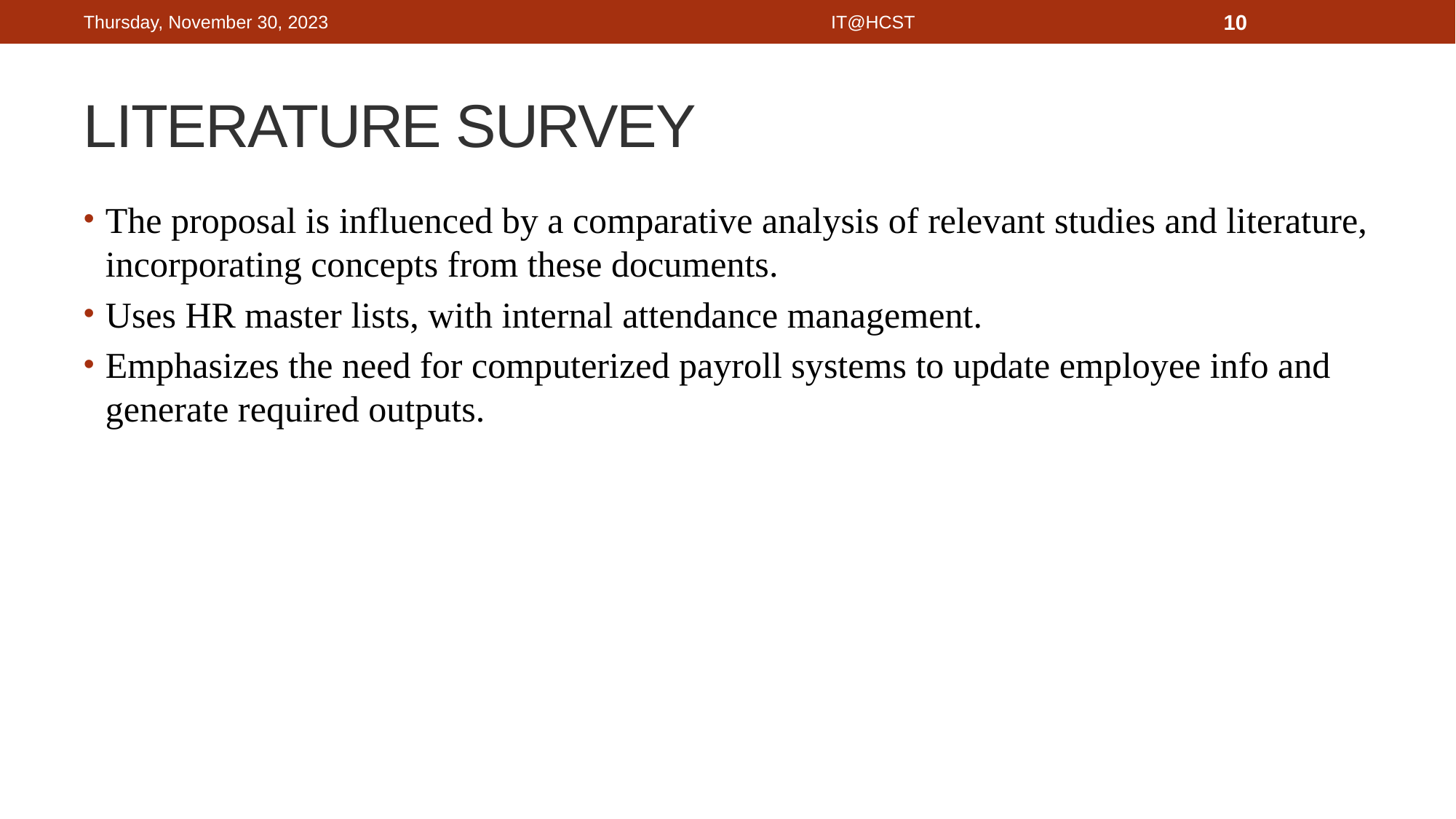

Thursday, November 30, 2023
IT@HCST
10
# LITERATURE SURVEY
The proposal is influenced by a comparative analysis of relevant studies and literature, incorporating concepts from these documents.
Uses HR master lists, with internal attendance management.
Emphasizes the need for computerized payroll systems to update employee info and generate required outputs.